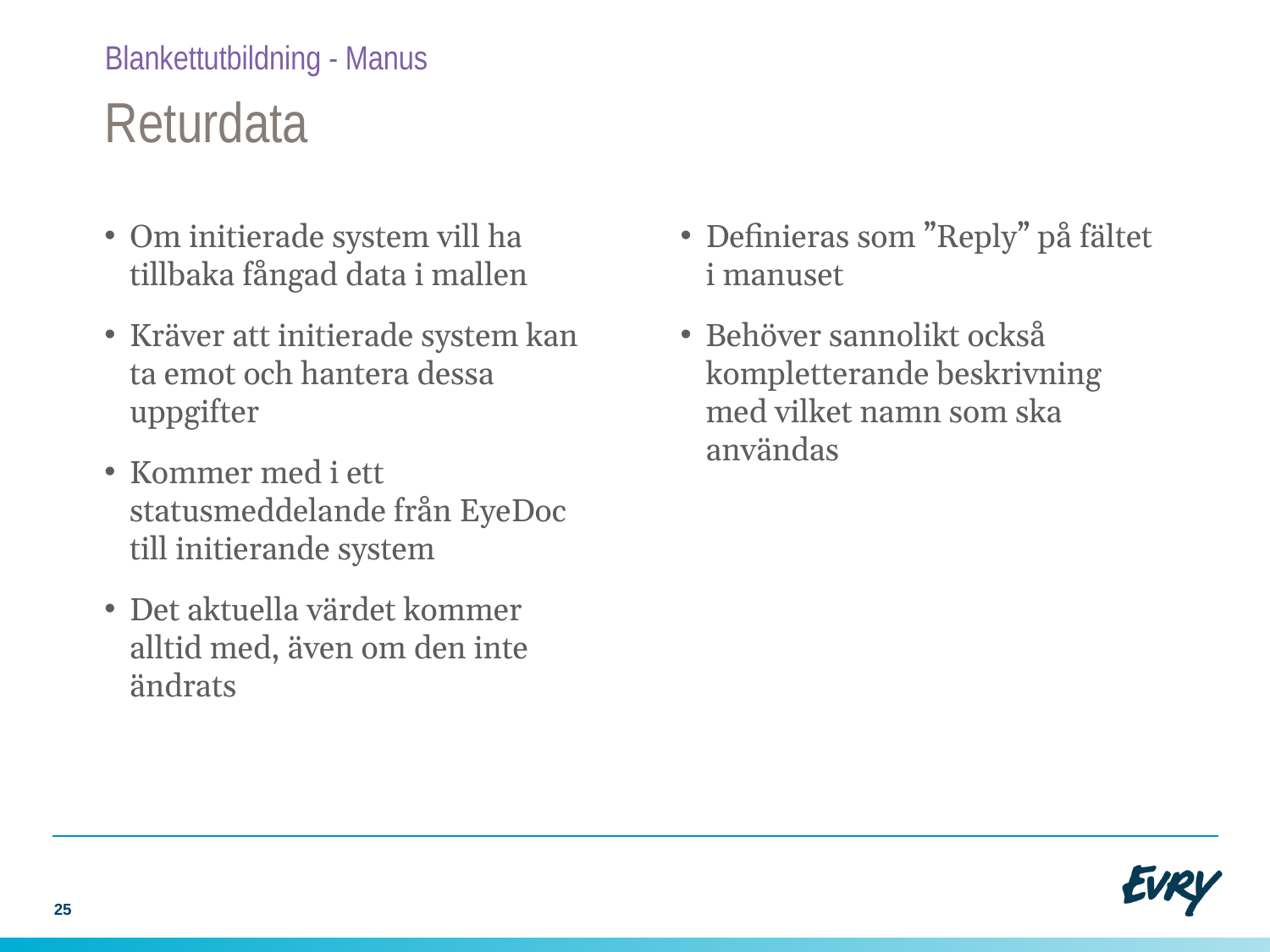

Blankettutbildning - Manus
# Returdata
Om initierade system vill ha tillbaka fångad data i mallen
Kräver att initierade system kan ta emot och hantera dessa uppgifter
Kommer med i ett statusmeddelande från EyeDoc till initierande system
Det aktuella värdet kommer alltid med, även om den inte ändrats
Definieras som ”Reply” på fältet i manuset
Behöver sannolikt också kompletterande beskrivning med vilket namn som ska användas

25